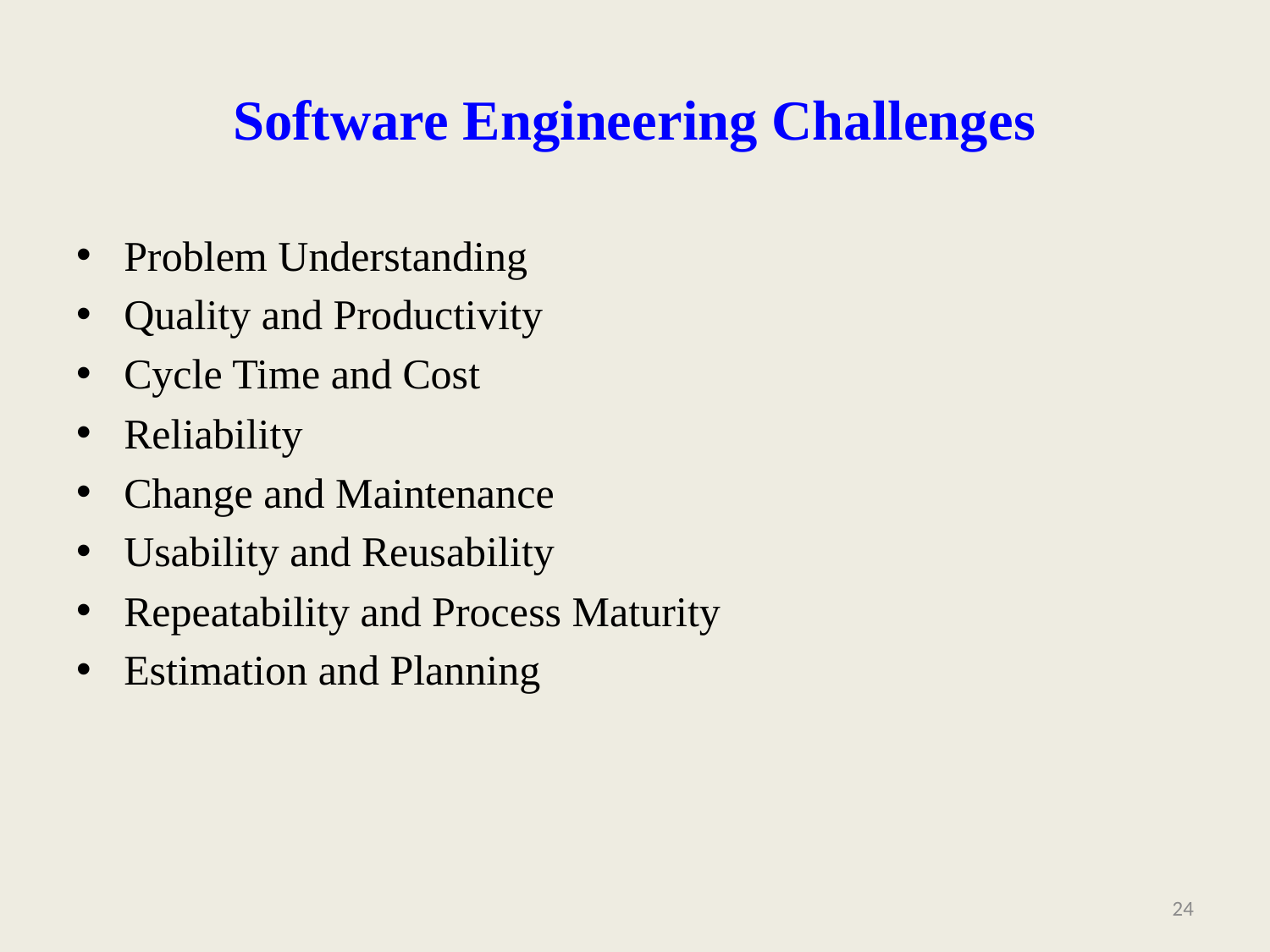

# Software Engineering Challenges
Problem Understanding
Quality and Productivity
Cycle Time and Cost
Reliability
Change and Maintenance
Usability and Reusability
Repeatability and Process Maturity
Estimation and Planning
24